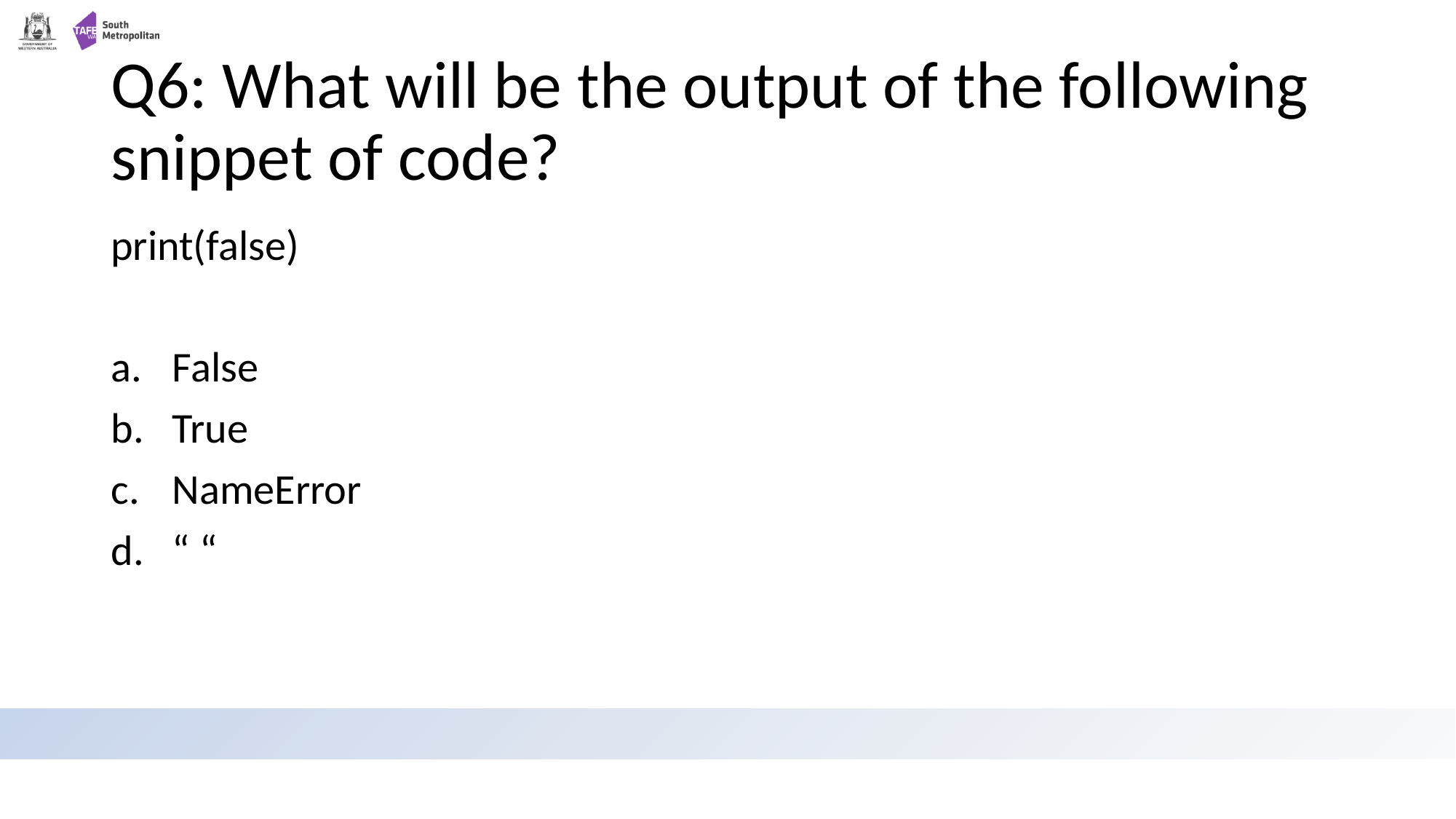

# Q6: What will be the output of the following snippet of code?
print(false)

False
True
NameError
“ “